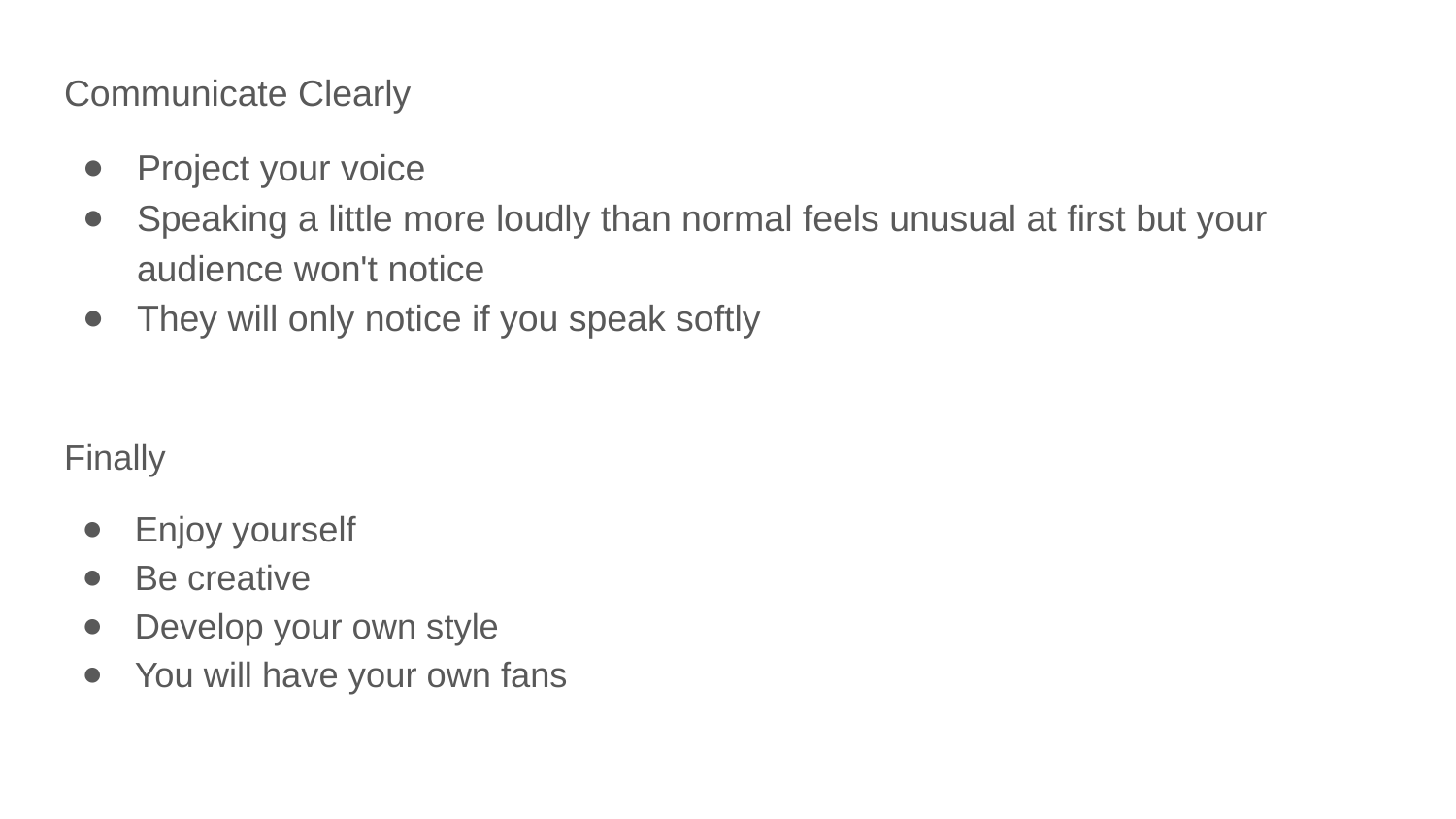

Communicate Clearly
Project your voice
Speaking a little more loudly than normal feels unusual at first but your audience won't notice
They will only notice if you speak softly

Finally
Enjoy yourself
Be creative
Develop your own style
You will have your own fans